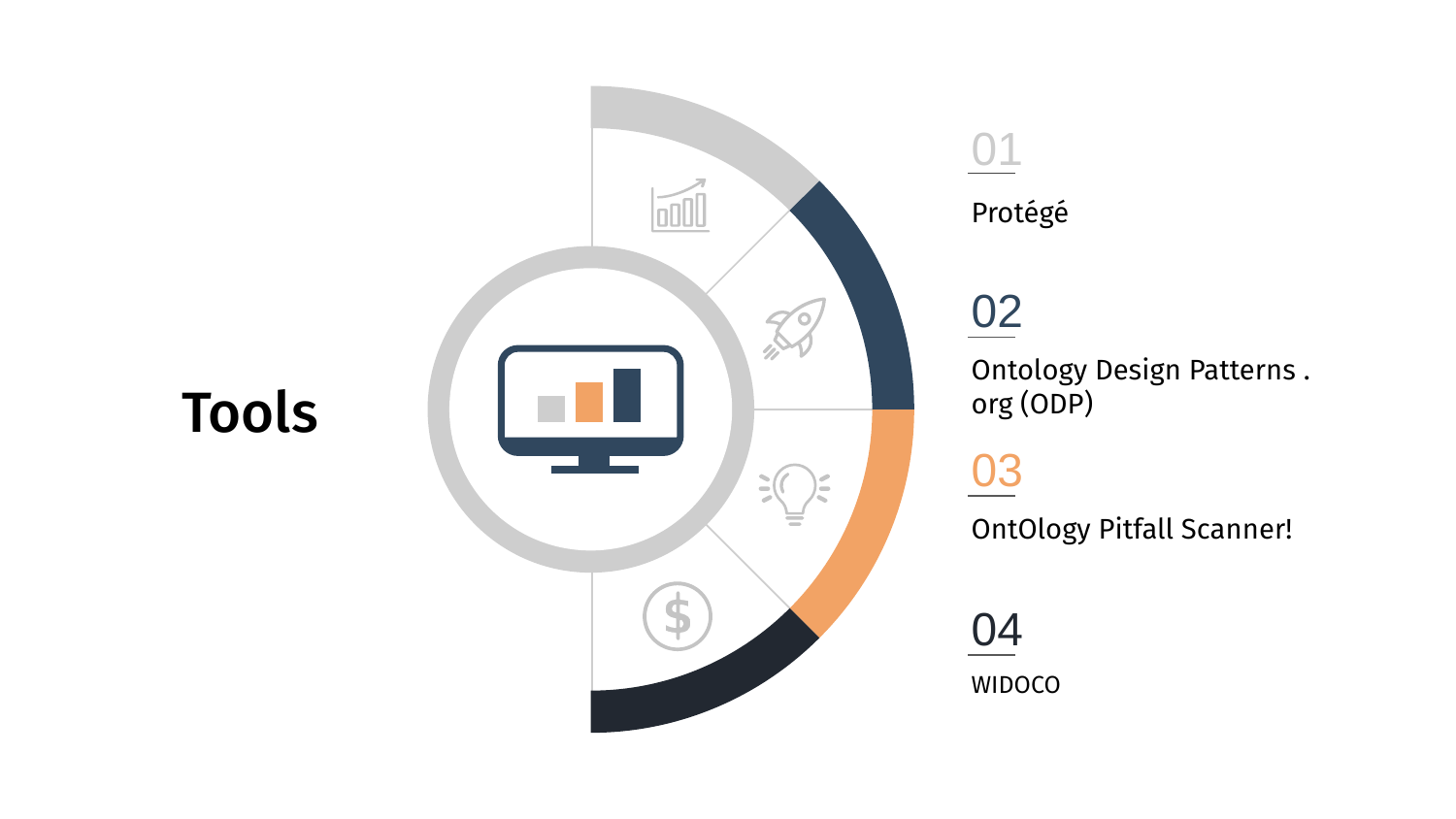

01
Protégé
Tools
02
Ontology Design Patterns . org (ODP)
03
OntOlogy Pitfall Scanner!
04
WIDOCO